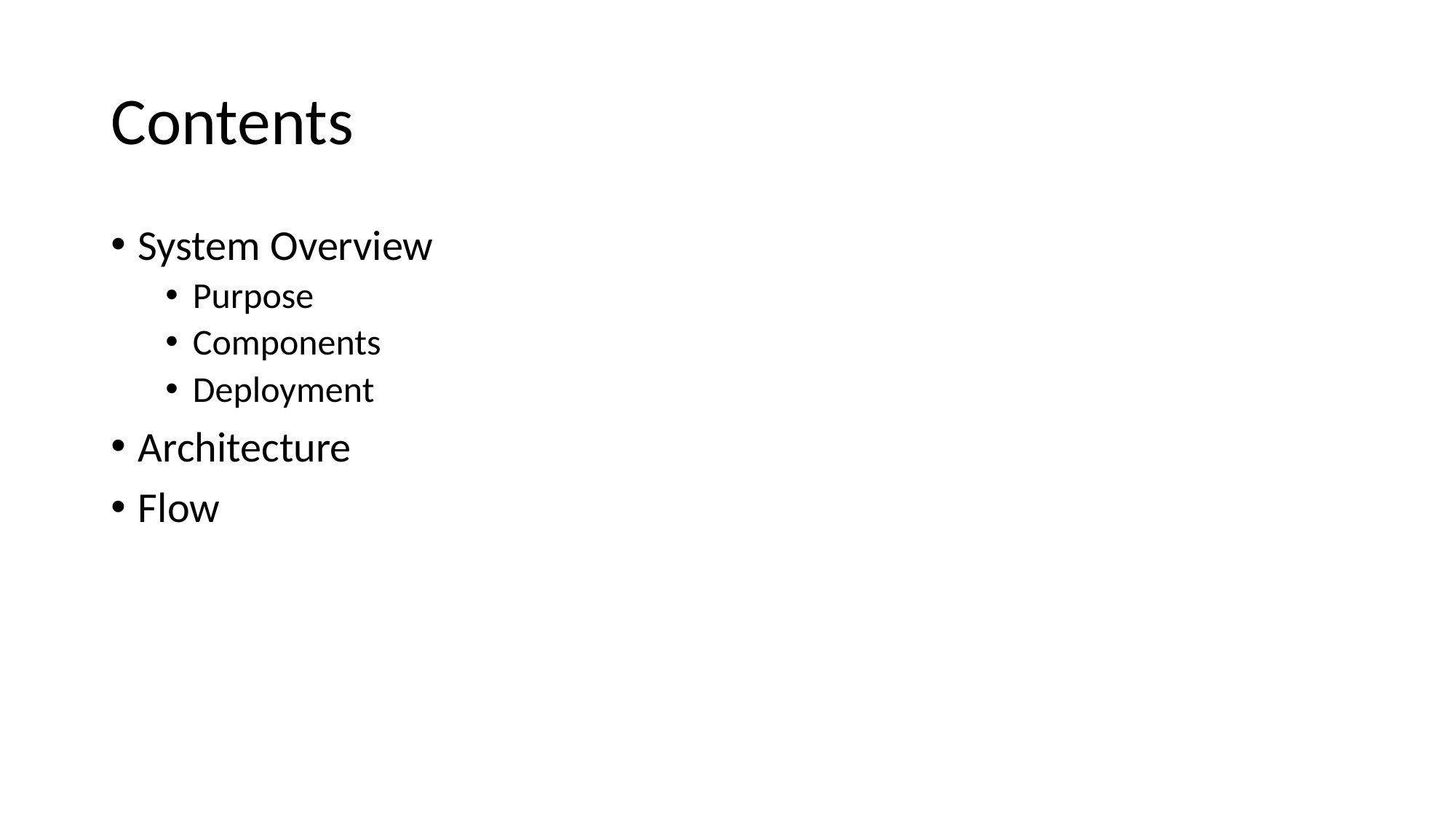

# Contents
System Overview
Purpose
Components
Deployment
Architecture
Flow